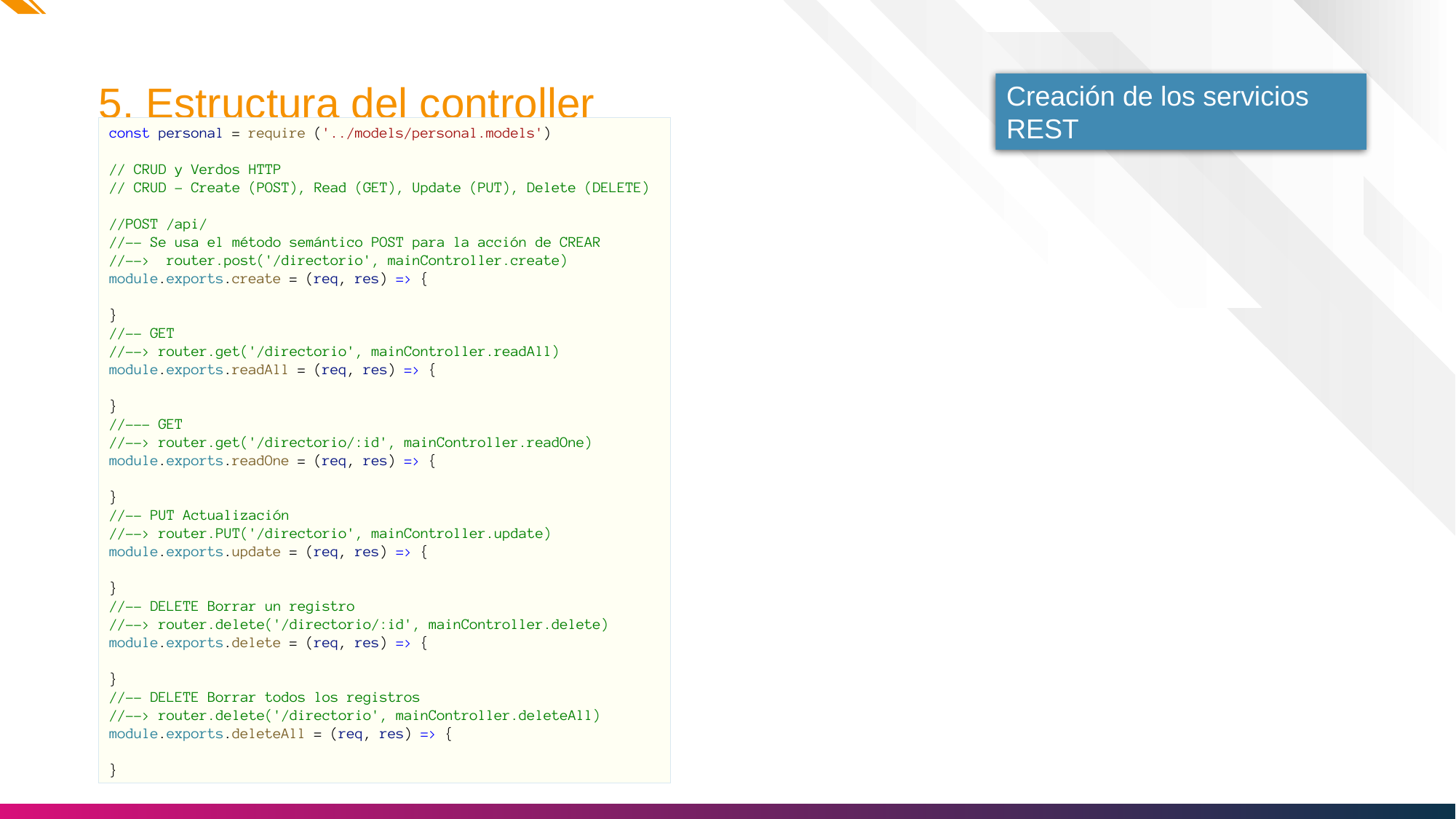

Creación de los servicios REST
# 5. Estructura del controller
const personal = require ('../models/personal.models')
// CRUD y Verdos HTTP
// CRUD - Create (POST), Read (GET), Update (PUT), Delete (DELETE)
//POST /api/
//-- Se usa el método semántico POST para la acción de CREAR
//-->  router.post('/directorio', mainController.create)
module.exports.create = (req, res) => {
}
//-- GET
//--> router.get('/directorio', mainController.readAll)
module.exports.readAll = (req, res) => {

}
//--- GET
//--> router.get('/directorio/:id', mainController.readOne)
module.exports.readOne = (req, res) => {

}
//-- PUT Actualización
//--> router.PUT('/directorio', mainController.update)
module.exports.update = (req, res) => {

}
//-- DELETE Borrar un registro
//--> router.delete('/directorio/:id', mainController.delete)
module.exports.delete = (req, res) => {

}
//-- DELETE Borrar todos los registros
//--> router.delete('/directorio', mainController.deleteAll)
module.exports.deleteAll = (req, res) => {

}